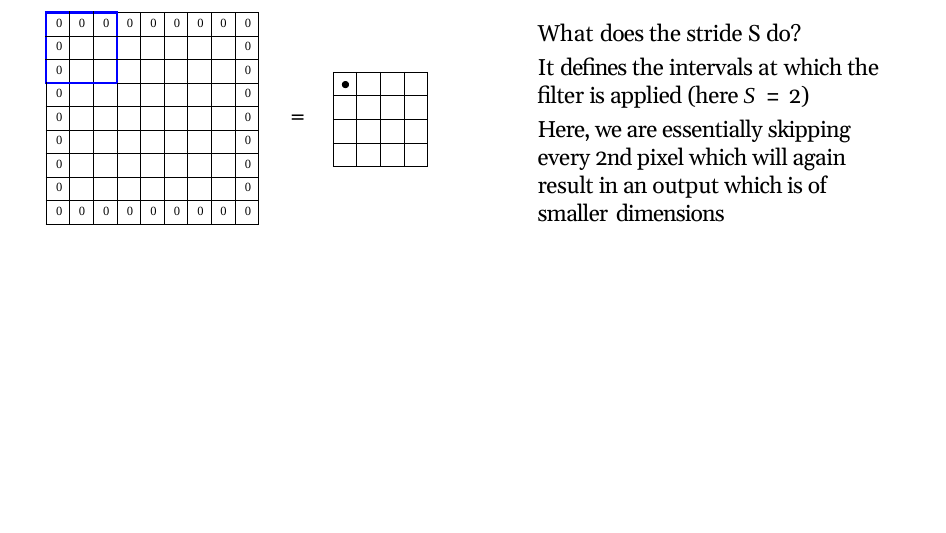

| 0 | 0 | 0 | 0 | 0 | 0 | 0 | 0 | 0 |
| --- | --- | --- | --- | --- | --- | --- | --- | --- |
| 0 |  |  |  |  |  |  |  | 0 |
| 0 |  |  |  |  |  |  |  | 0 |
| 0 |  |  |  |  |  |  |  | 0 |
| 0 |  |  |  |  |  |  |  | 0 |
| 0 |  |  |  |  |  |  |  | 0 |
| 0 |  |  |  |  |  |  |  | 0 |
| 0 |  |  |  |  |  |  |  | 0 |
| 0 | 0 | 0 | 0 | 0 | 0 | 0 | 0 | 0 |
# What does the stride S do?

It defines the intervals at which the  filter is applied (here S = 2)
Here, we are essentially skipping  every 2nd pixel which will again  result in an output which is of  smaller dimensions

|  |  |  |  |
| --- | --- | --- | --- |
|  |  |  |  |
|  |  |  |  |
|  |  |  |  |

=